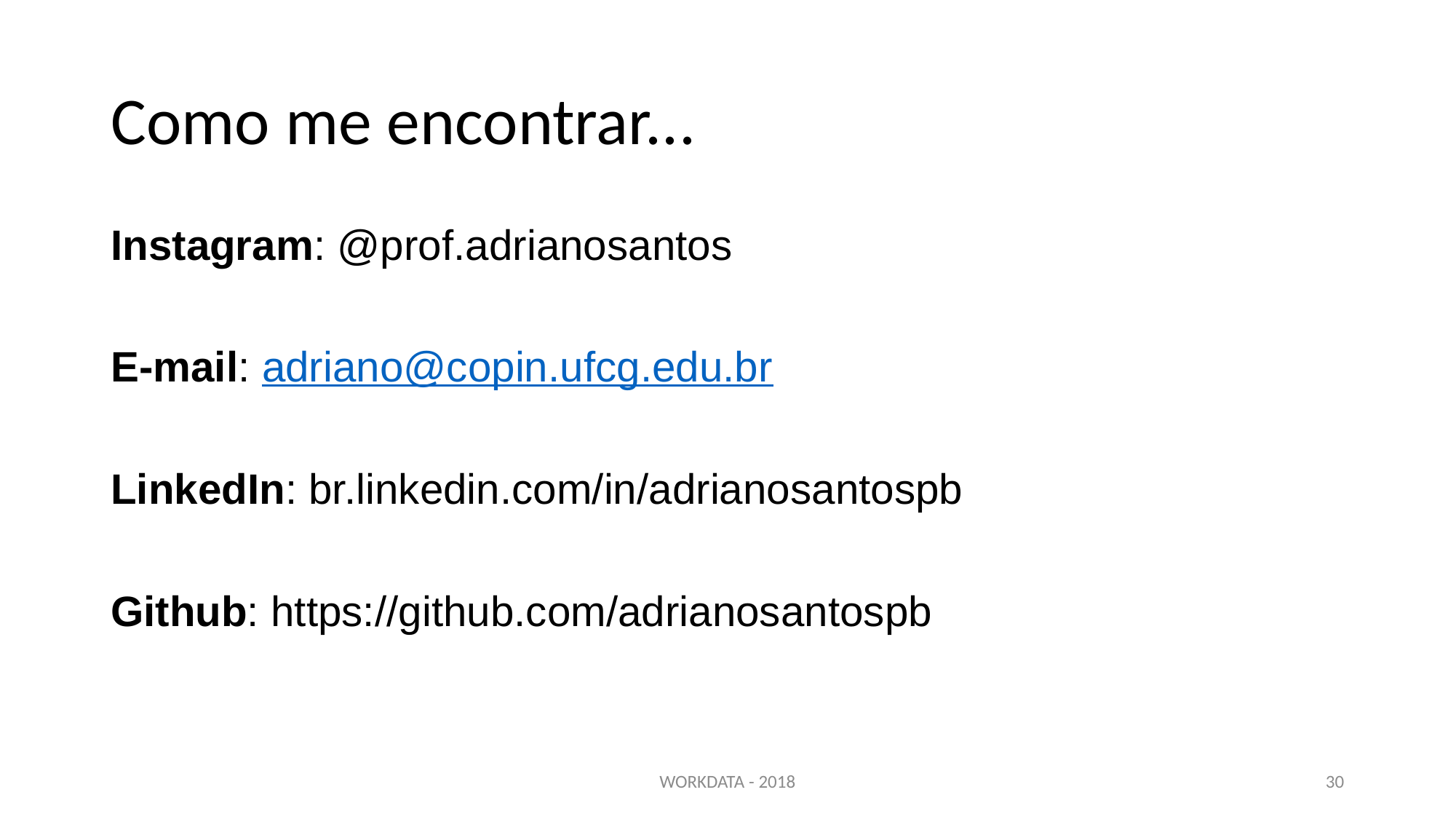

# Como me encontrar...
Instagram: @prof.adrianosantos

E-mail: adriano@copin.ufcg.edu.br

LinkedIn: br.linkedin.com/in/adrianosantospb

Github: https://github.com/adrianosantospb

WORKDATA - 2018
30